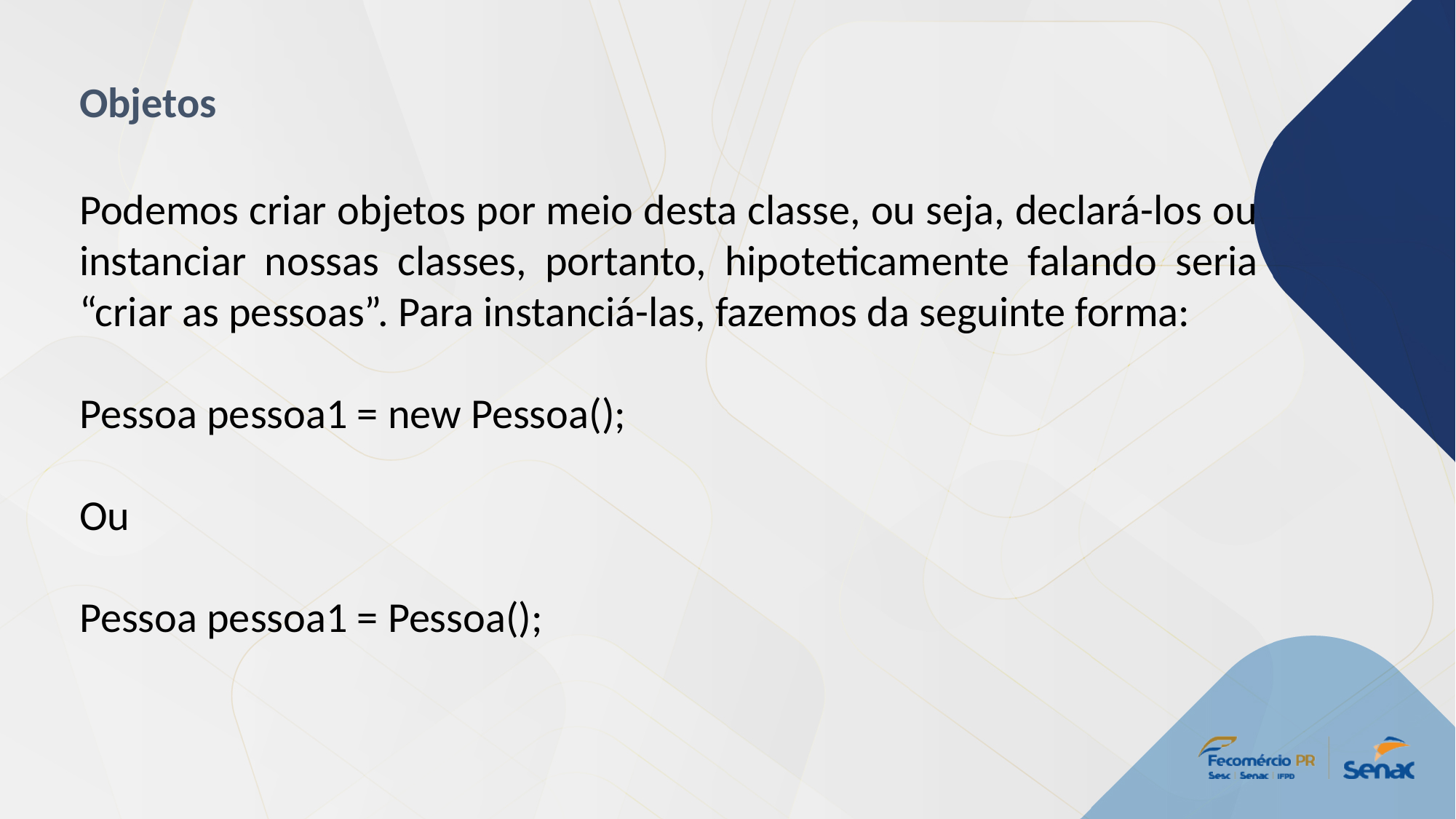

Objetos
Podemos criar objetos por meio desta classe, ou seja, declará-los ou instanciar nossas classes, portanto, hipoteticamente falando seria “criar as pessoas”. Para instanciá-las, fazemos da seguinte forma:

Pessoa pessoa1 = new Pessoa();

Ou

Pessoa pessoa1 = Pessoa();